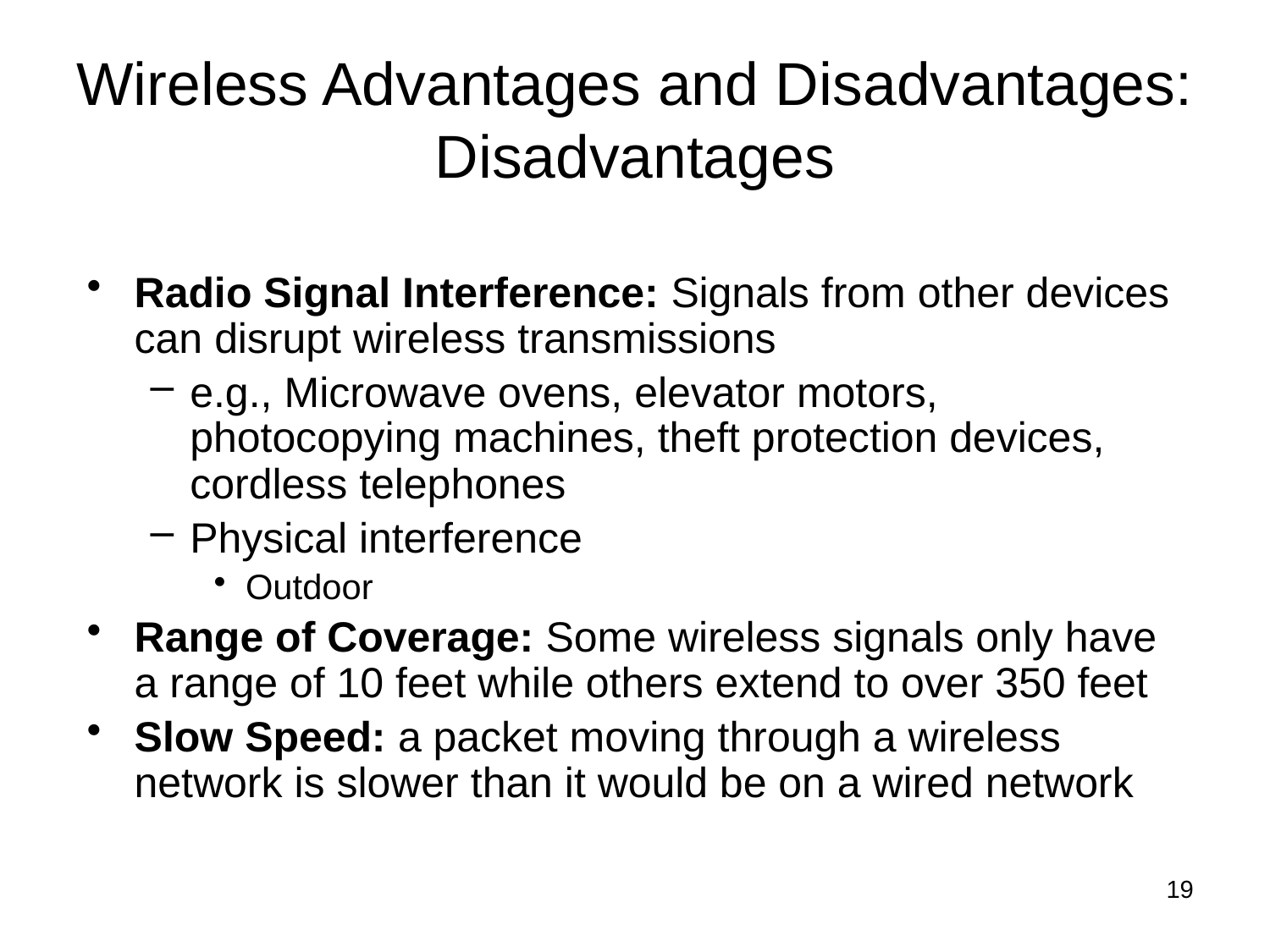

# Wireless Advantages and Disadvantages: Disadvantages
Radio Signal Interference: Signals from other devices can disrupt wireless transmissions
e.g., Microwave ovens, elevator motors, photocopying machines, theft protection devices, cordless telephones
Physical interference
Outdoor
Range of Coverage: Some wireless signals only have a range of 10 feet while others extend to over 350 feet
Slow Speed: a packet moving through a wireless network is slower than it would be on a wired network
19